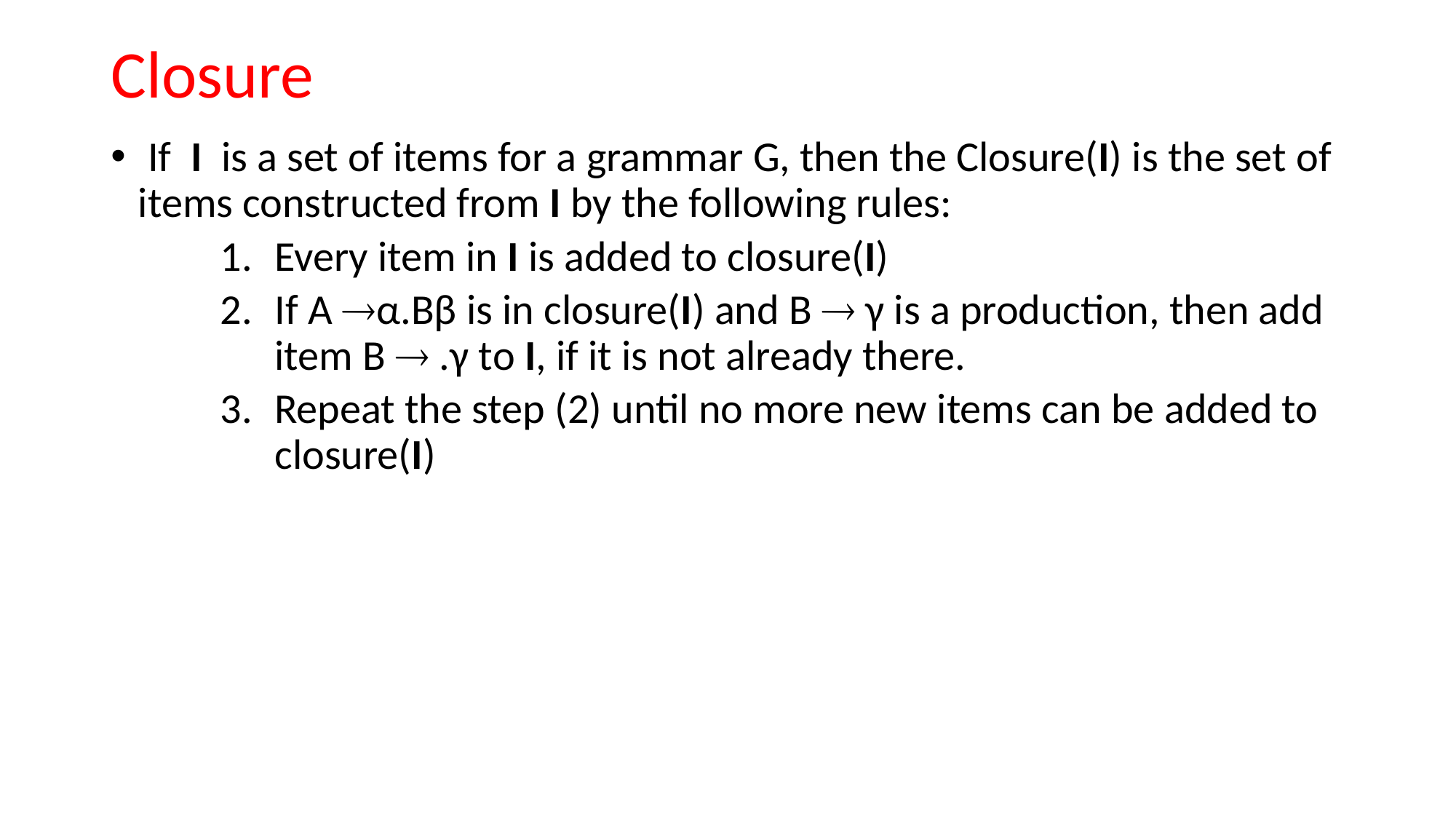

# Closure
 If  I  is a set of items for a grammar G, then the Closure(I) is the set of items constructed from I by the following rules:
Every item in I is added to closure(I)
If A →α.Bβ is in closure(I) and B → γ is a production, then add item B → .γ to I, if it is not already there.
Repeat the step (2) until no more new items can be added to closure(I)